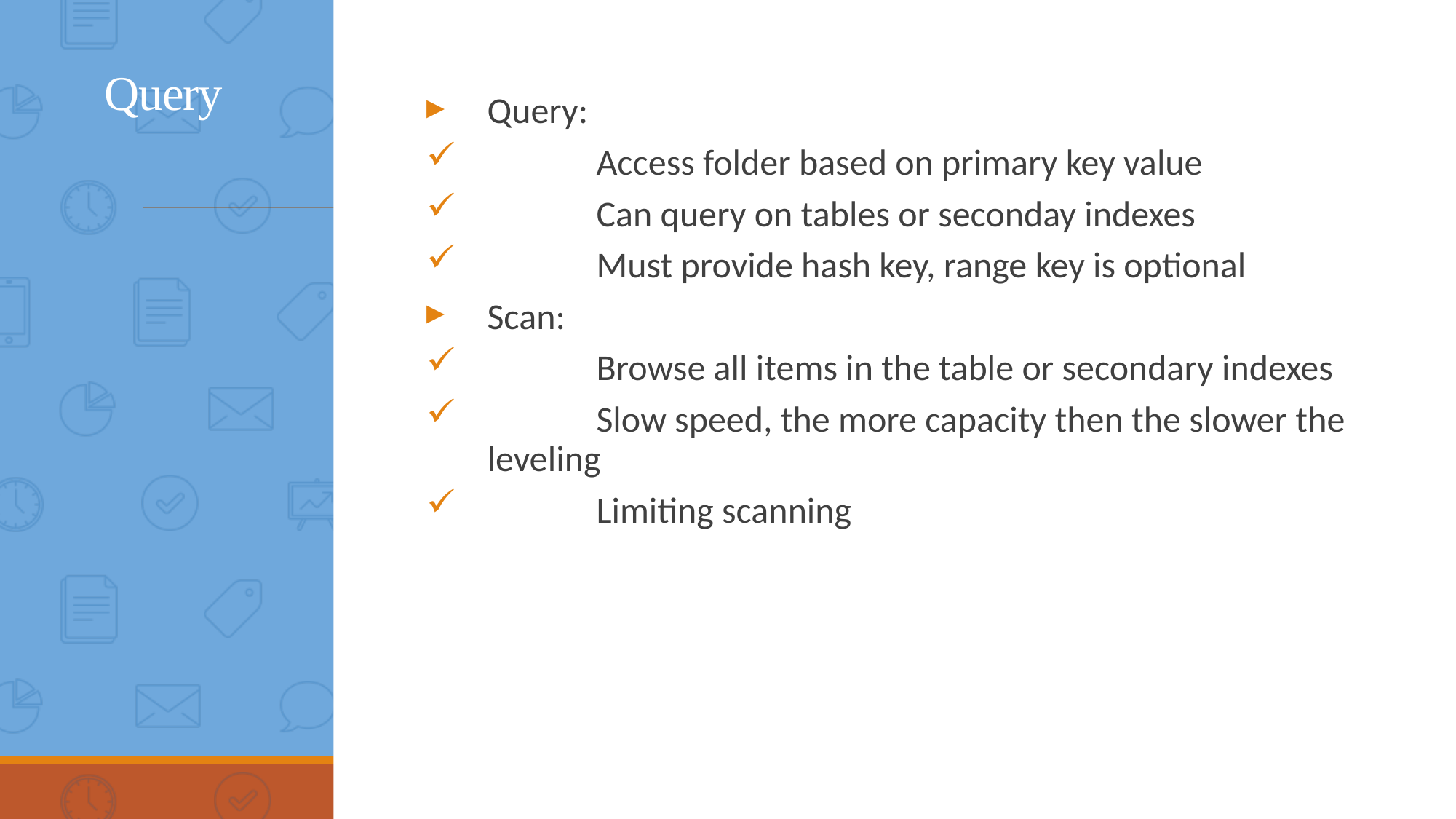

# Query
Query:
	Access folder based on primary key value
 	Can query on tables or seconday indexes
	Must provide hash key, range key is optional
Scan:
	Browse all items in the table or secondary indexes
	Slow speed, the more capacity then the slower the leveling
	Limiting scanning